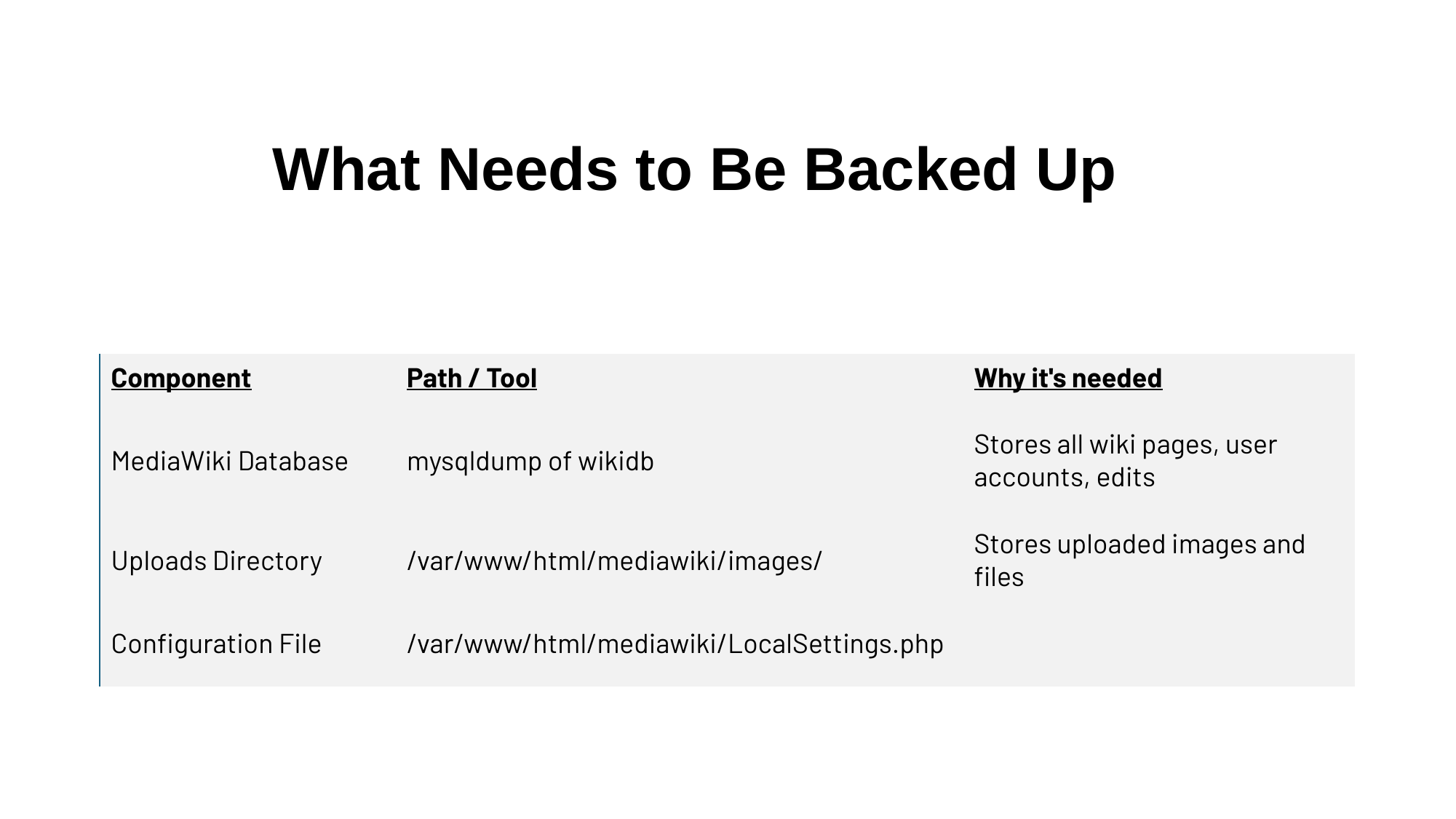

# What Needs to Be Backed Up

| Component | Path / Tool | Why it's needed |
| --- | --- | --- |
| MediaWiki Database | mysqldump of wikidb | Stores all wiki pages, user accounts, edits |
| Uploads Directory | /var/www/html/mediawiki/images/ | Stores uploaded images and files |
| Configuration File | /var/www/html/mediawiki/LocalSettings.php |  |